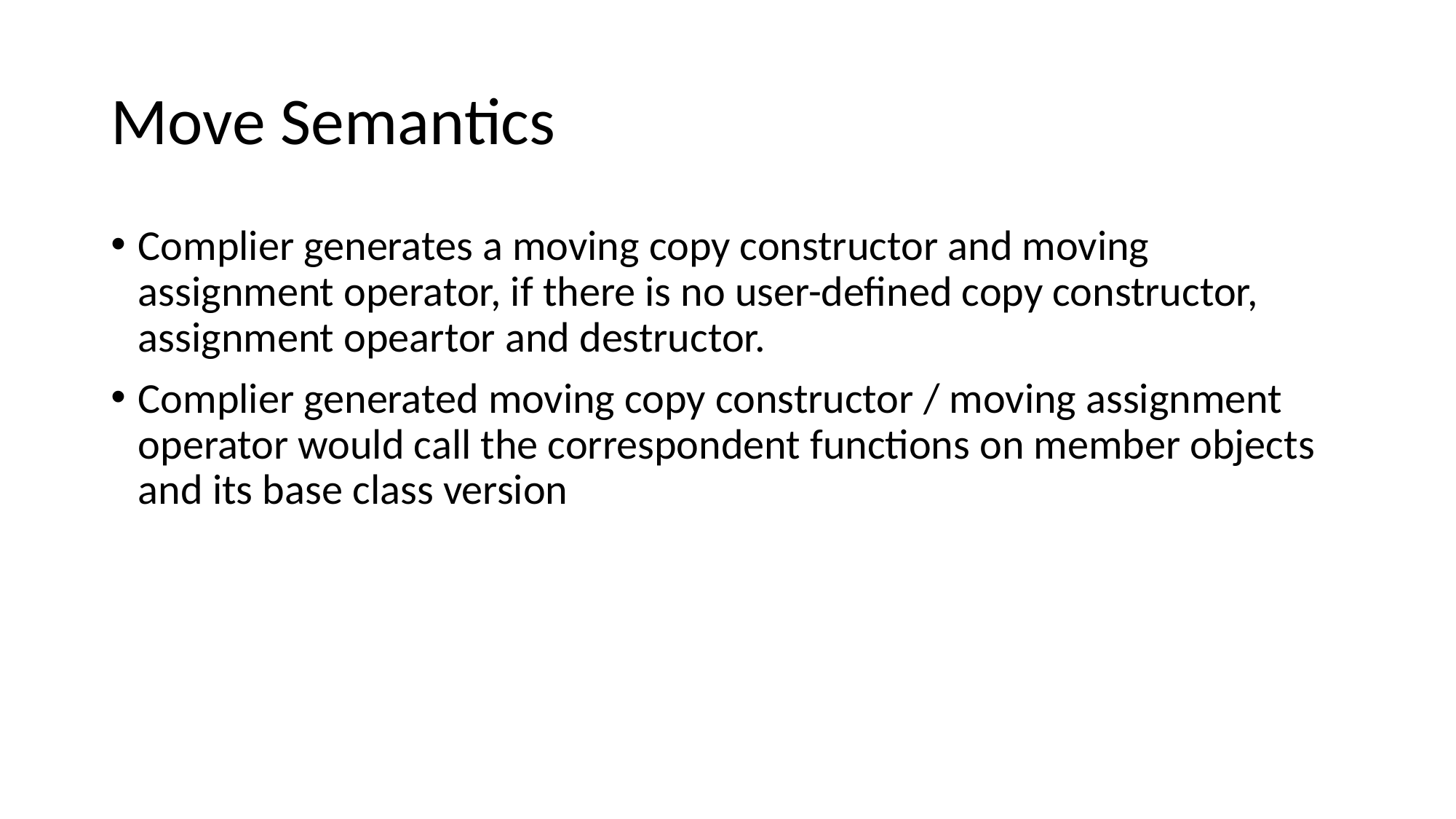

# Move Semantics
Complier generates a moving copy constructor and moving assignment operator, if there is no user-defined copy constructor, assignment opeartor and destructor.
Complier generated moving copy constructor / moving assignment operator would call the correspondent functions on member objects and its base class version